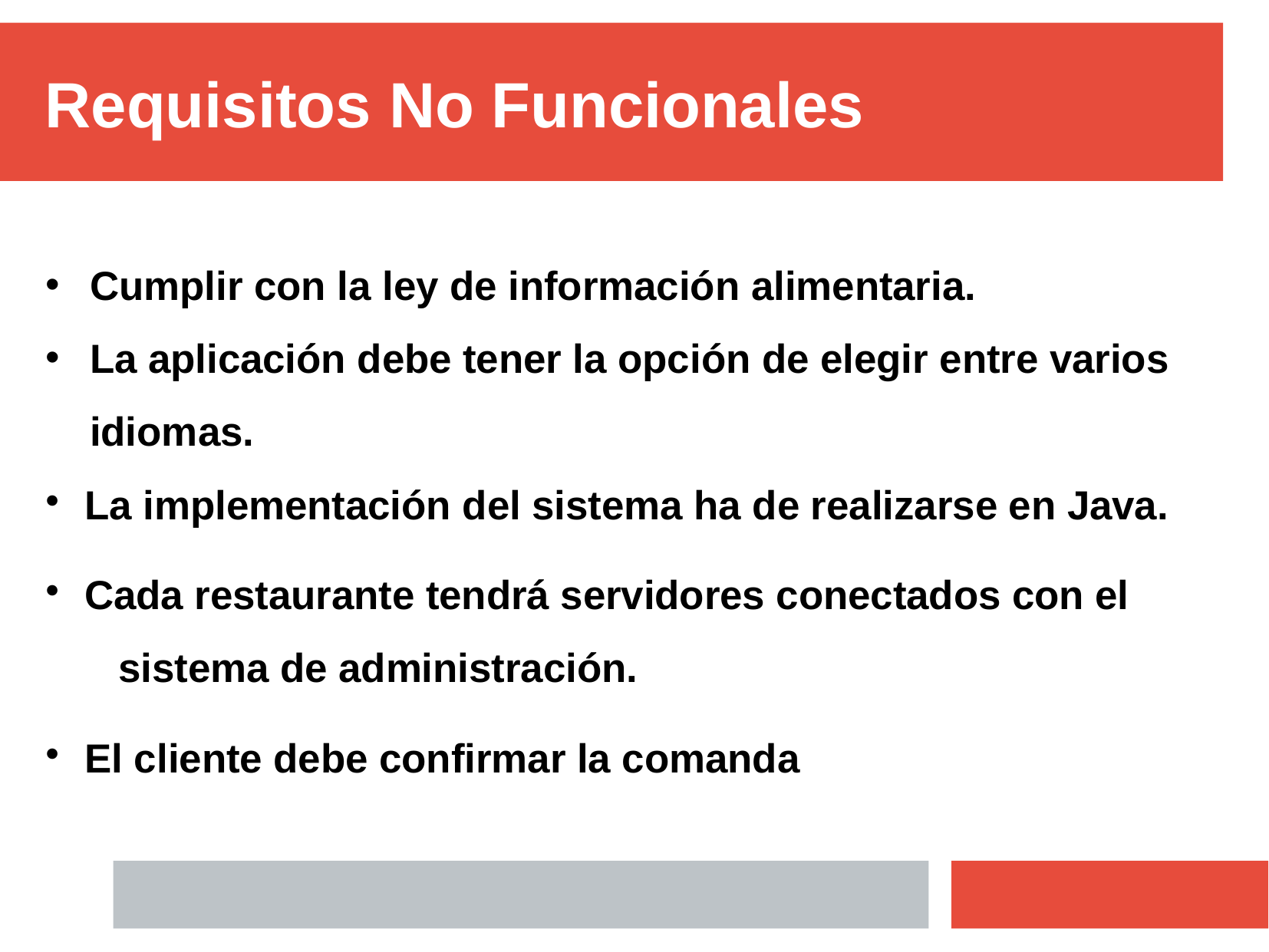

Requisitos No Funcionales
Cumplir con la ley de información alimentaria.
La aplicación debe tener la opción de elegir entre varios idiomas.
 La implementación del sistema ha de realizarse en Java.
 Cada restaurante tendrá servidores conectados con el           sistema de administración.
 El cliente debe confirmar la comanda